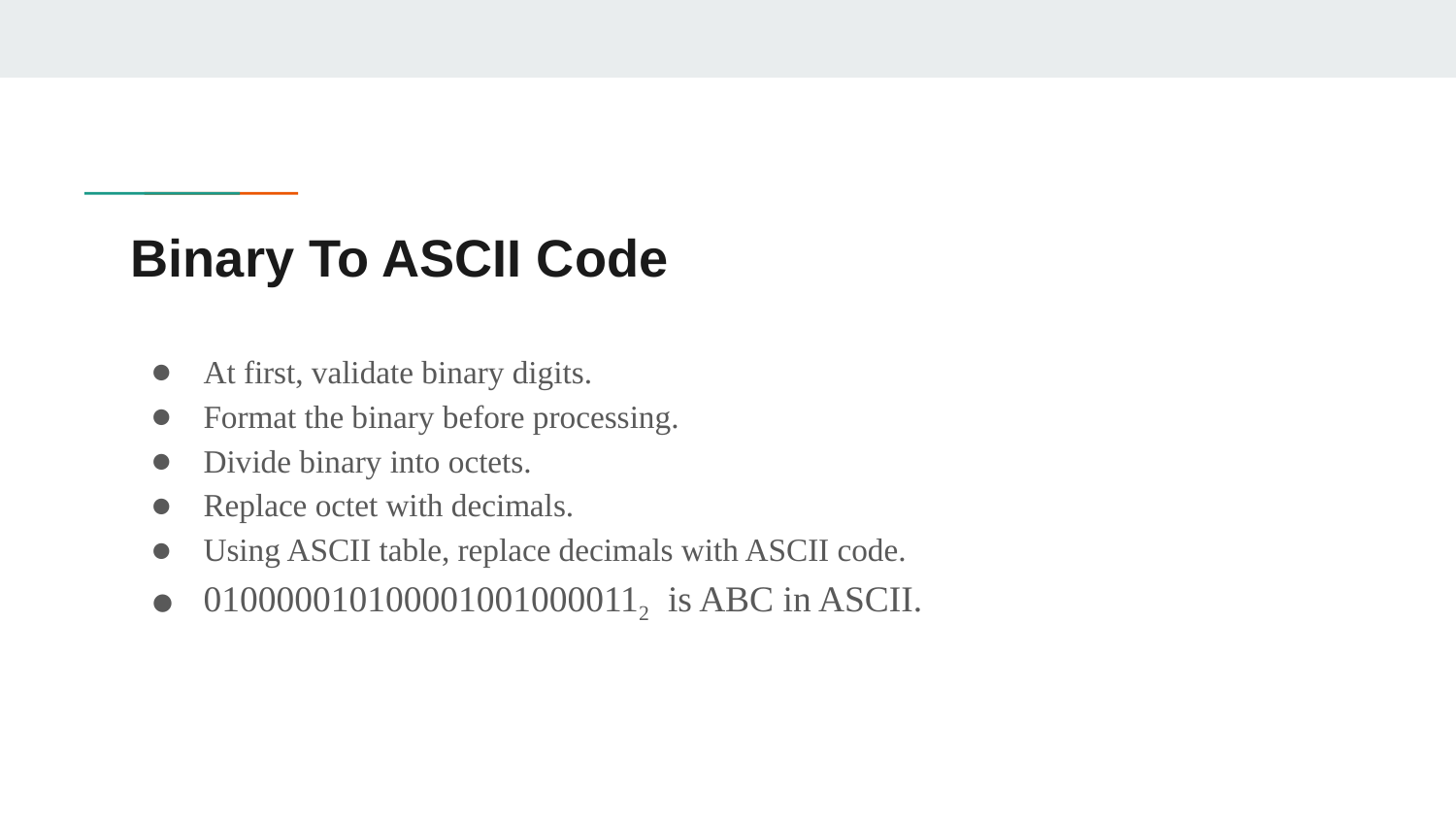

# Binary To ASCII Code
At first, validate binary digits.
Format the binary before processing.
Divide binary into octets.
Replace octet with decimals.
Using ASCII table, replace decimals with ASCII code.
0100000101000010010000112  is ABC in ASCII.